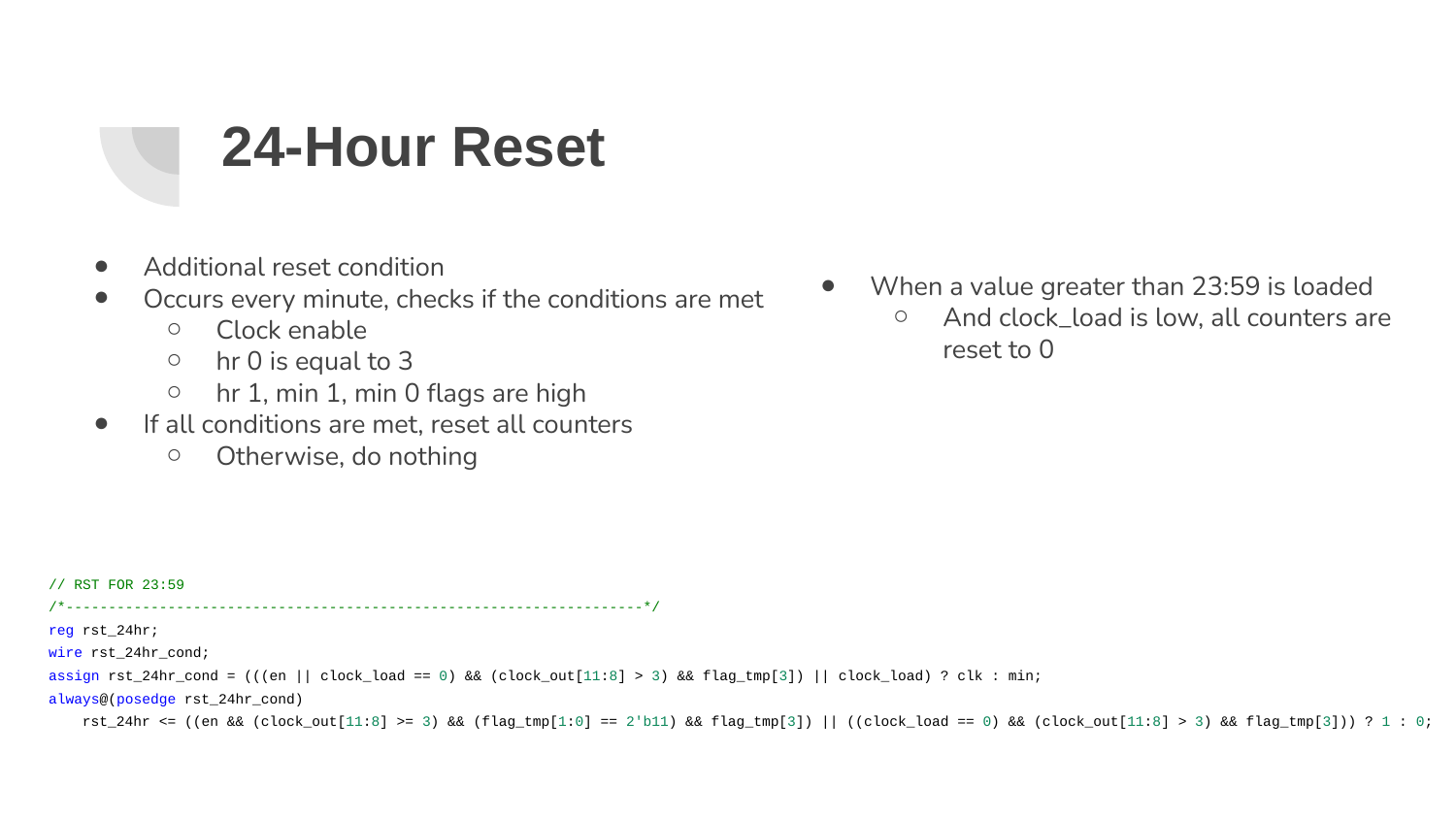

# 24-Hour Reset
Additional reset condition
Occurs every minute, checks if the conditions are met
Clock enable
hr 0 is equal to 3
hr 1, min 1, min 0 flags are high
If all conditions are met, reset all counters
Otherwise, do nothing
When a value greater than 23:59 is loaded
And clock_load is low, all counters are reset to 0
    // RST FOR 23:59
    /*--------------------------------------------------------------------*/
    reg rst_24hr;
    wire rst_24hr_cond;
    assign rst_24hr_cond = (((en || clock_load == 0) && (clock_out[11:8] > 3) && flag_tmp[3]) || clock_load) ? clk : min;
    always@(posedge rst_24hr_cond)
        rst_24hr <= ((en && (clock_out[11:8] >= 3) && (flag_tmp[1:0] == 2'b11) && flag_tmp[3]) || ((clock_load == 0) && (clock_out[11:8] > 3) && flag_tmp[3])) ? 1 : 0;